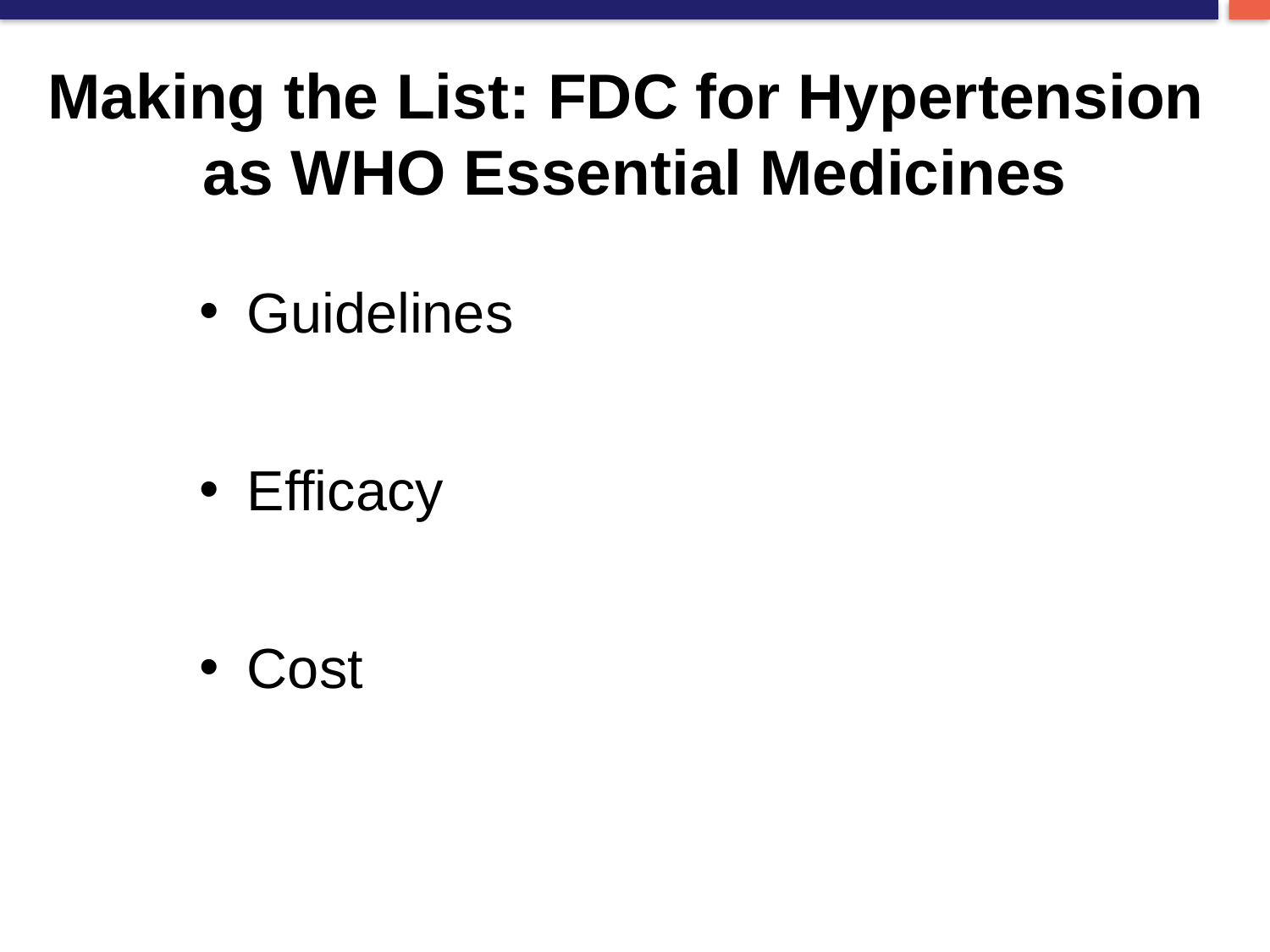

# Making the List: FDC for Hypertension as WHO Essential Medicines
Guidelines

Efficacy

Cost